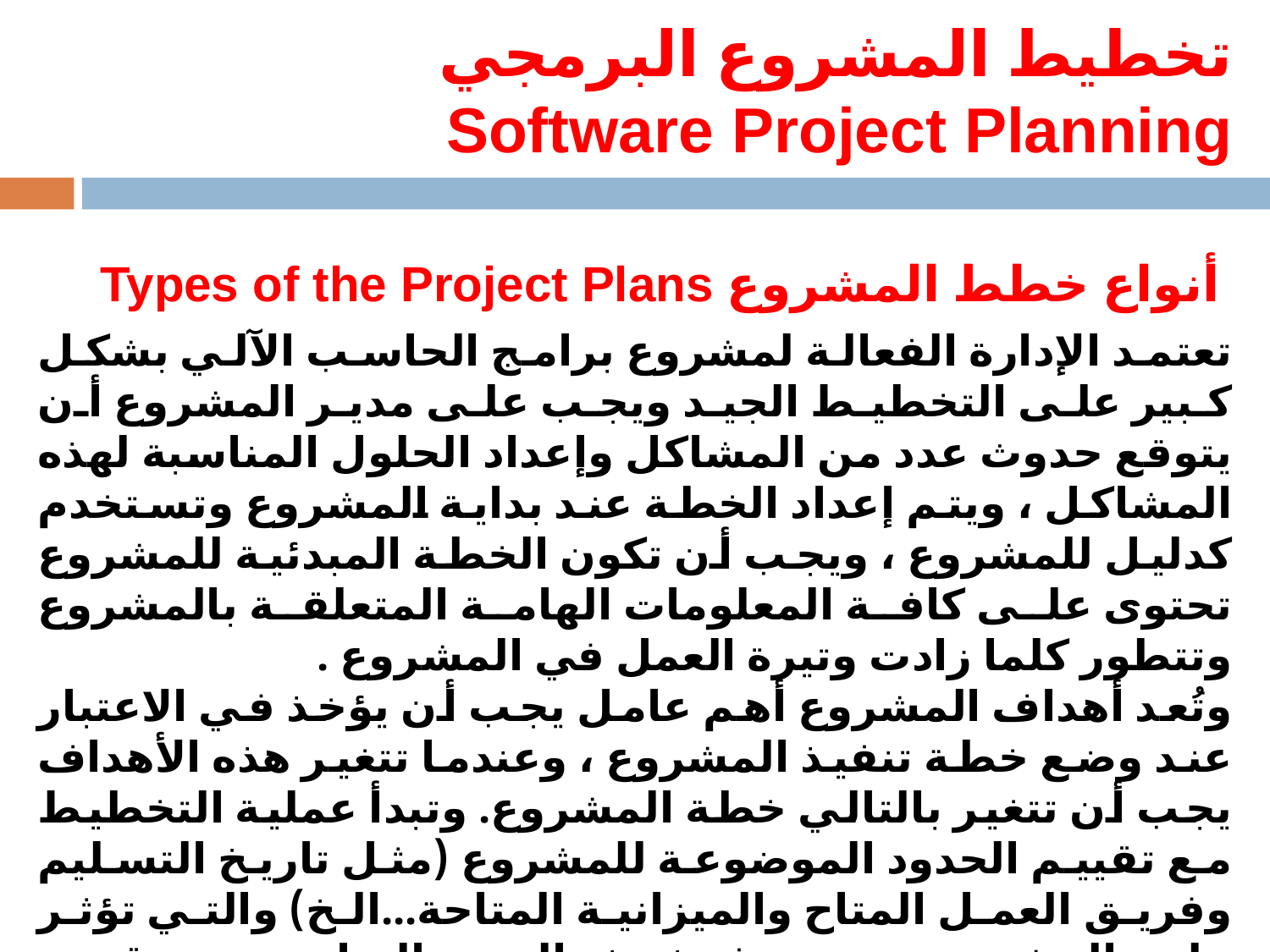

الوحدة الثالثة – الفصل التاسع – صياغة البرامج- لغات البرمجة
تخطيط المشروع البرمجي
Software Project Planning
 أنواع خطط المشروع Types of the Project Plans
تعتمد الإدارة الفعالة لمشروع برامج الحاسب الآلي بشكل كبير على التخطيط الجيد ويجب على مدير المشروع أن يتوقع حدوث عدد من المشاكل وإعداد الحلول المناسبة لهذه المشاكل ، ويتم إعداد الخطة عند بداية المشروع وتستخدم كدليل للمشروع ، ويجب أن تكون الخطة المبدئية للمشروع تحتوى على كافة المعلومات الهامة المتعلقة بالمشروع وتتطور كلما زادت وتيرة العمل في المشروع .
وتُعد أهداف المشروع أهم عامل يجب أن يؤخذ في الاعتبار عند وضع خطة تنفيذ المشروع ، وعندما تتغير هذه الأهداف يجب أن تتغير بالتالي خطة المشروع. وتبدأ عملية التخطيط مع تقييم الحدود الموضوعة للمشروع (مثل تاريخ التسليم وفريق العمل المتاح والميزانية المتاحة...الخ) والتي تؤثر على المشروع، ويتم تنفيذ هذه البنود بالتزامن مع تقدير أسس المشروع مثل تركيب المشروع وحجمه وتوزيع الوظائف ، وبعد ذلك يتم التعرف على أسس التقدم في المشروع والمنتج النهائي للمشروع .